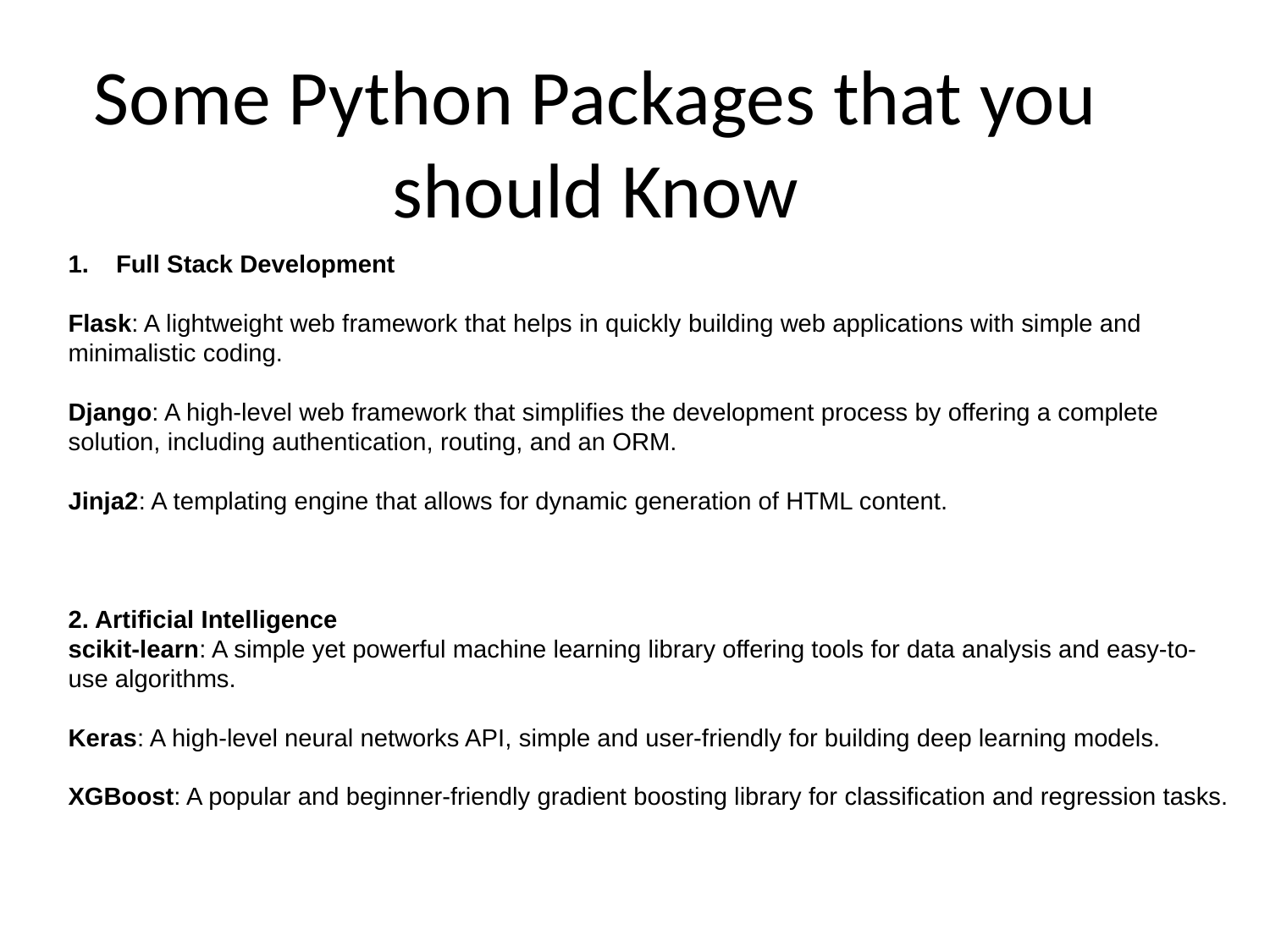

# Some Python Packages that you should Know
Full Stack Development

Flask: A lightweight web framework that helps in quickly building web applications with simple and minimalistic coding.

Django: A high-level web framework that simplifies the development process by offering a complete solution, including authentication, routing, and an ORM.

Jinja2: A templating engine that allows for dynamic generation of HTML content.

2. Artificial Intelligence
scikit-learn: A simple yet powerful machine learning library offering tools for data analysis and easy-to-use algorithms.

Keras: A high-level neural networks API, simple and user-friendly for building deep learning models.

XGBoost: A popular and beginner-friendly gradient boosting library for classification and regression tasks.